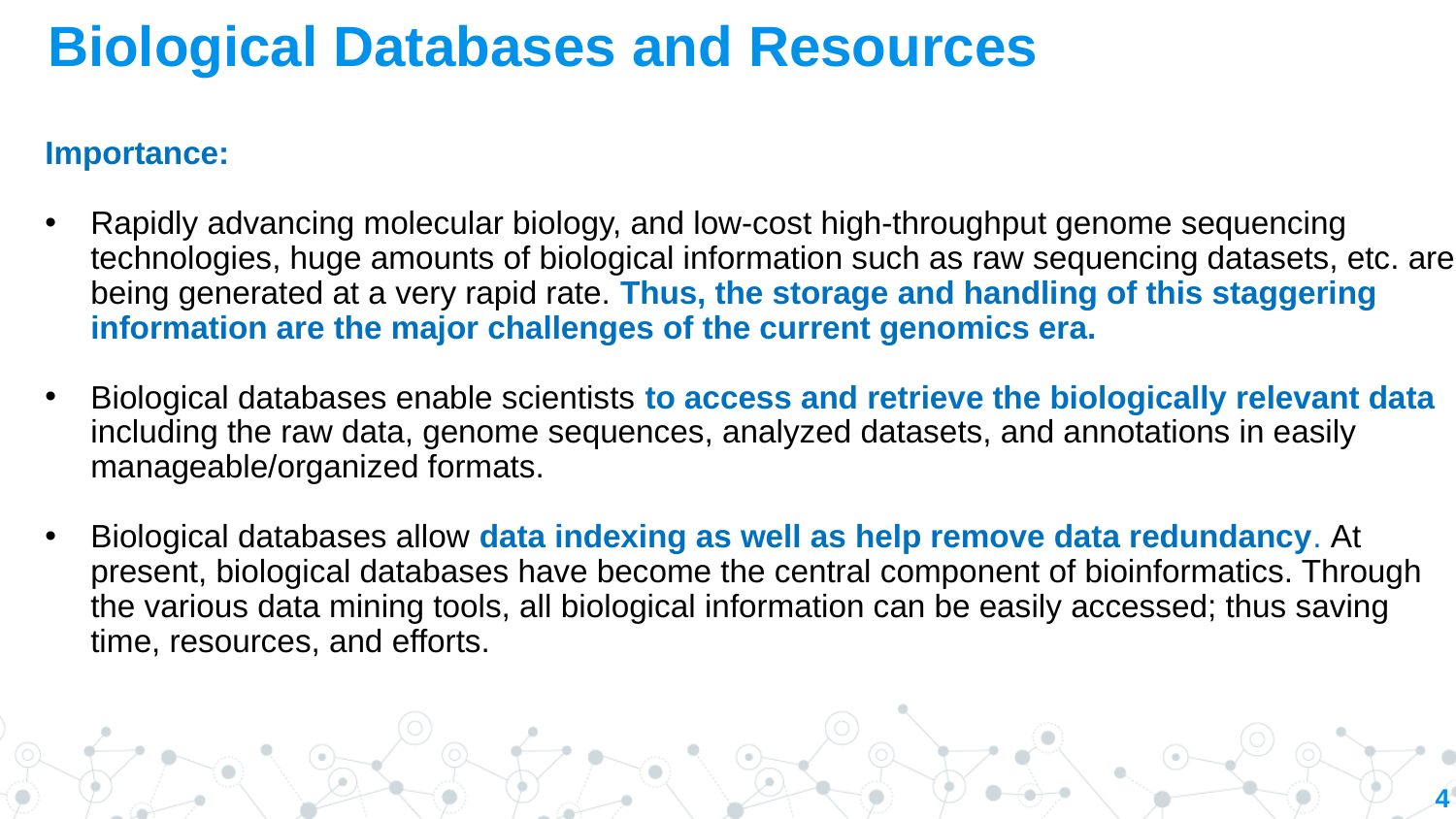

# Biological Databases and Resources

Importance:

Rapidly advancing molecular biology, and low-cost high-throughput genome sequencing technologies, huge amounts of biological information such as raw sequencing datasets, etc. are being generated at a very rapid rate. Thus, the storage and handling of this staggering information are the major challenges of the current genomics era.

Biological databases enable scientists to access and retrieve the biologically relevant data including the raw data, genome sequences, analyzed datasets, and annotations in easily manageable/organized formats.

Biological databases allow data indexing as well as help remove data redundancy. At present, biological databases have become the central component of bioinformatics. Through the various data mining tools, all biological information can be easily accessed; thus saving time, resources, and efforts.
4